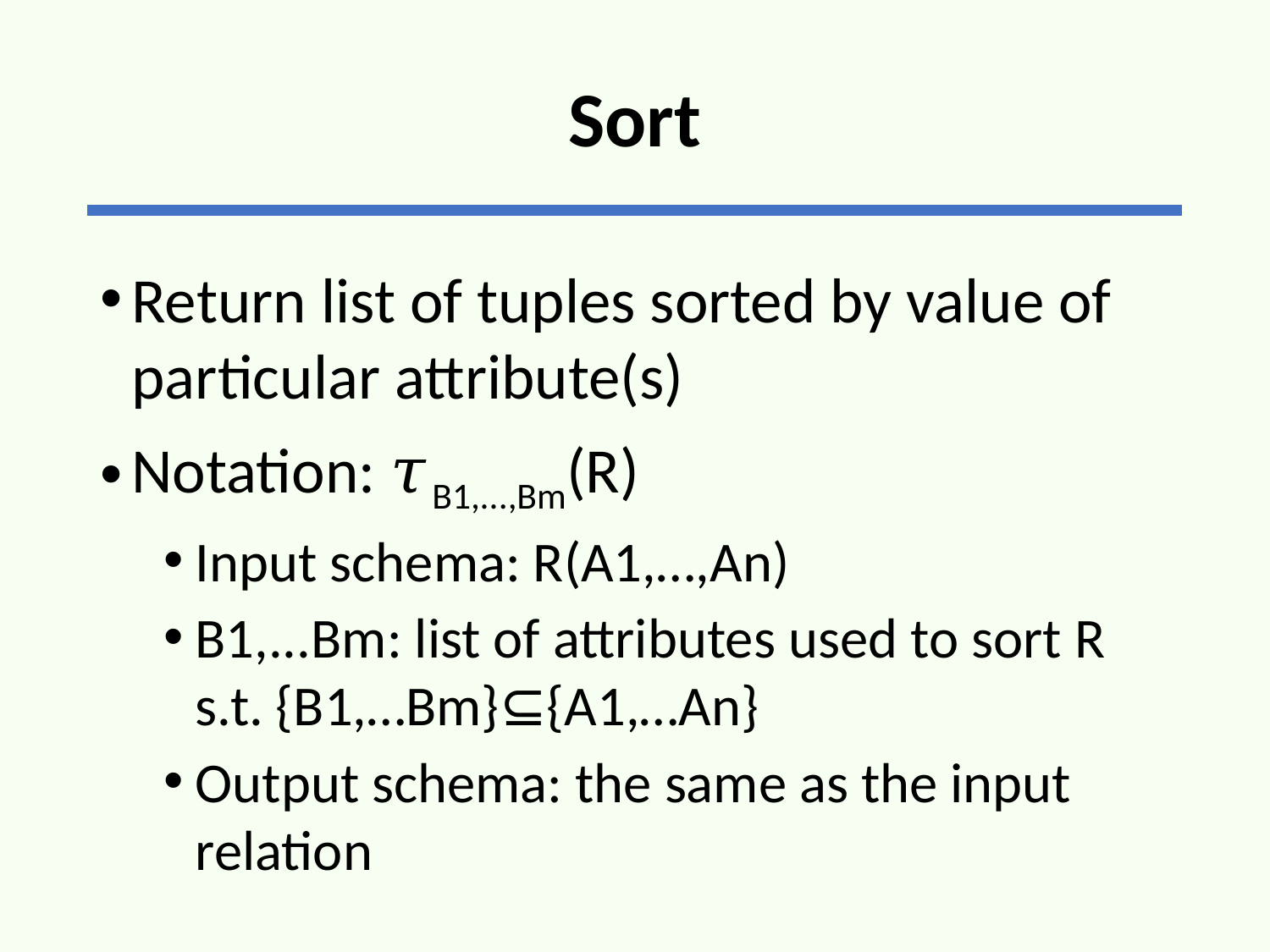

# Sort
Return list of tuples sorted by value of particular attribute(s)
Notation: 𝜏B1,...,Bm(R)
Input schema: R(A1,…,An)
B1,...Bm: list of attributes used to sort R s.t. {B1,…Bm}⊆{A1,…An}
Output schema: the same as the input relation